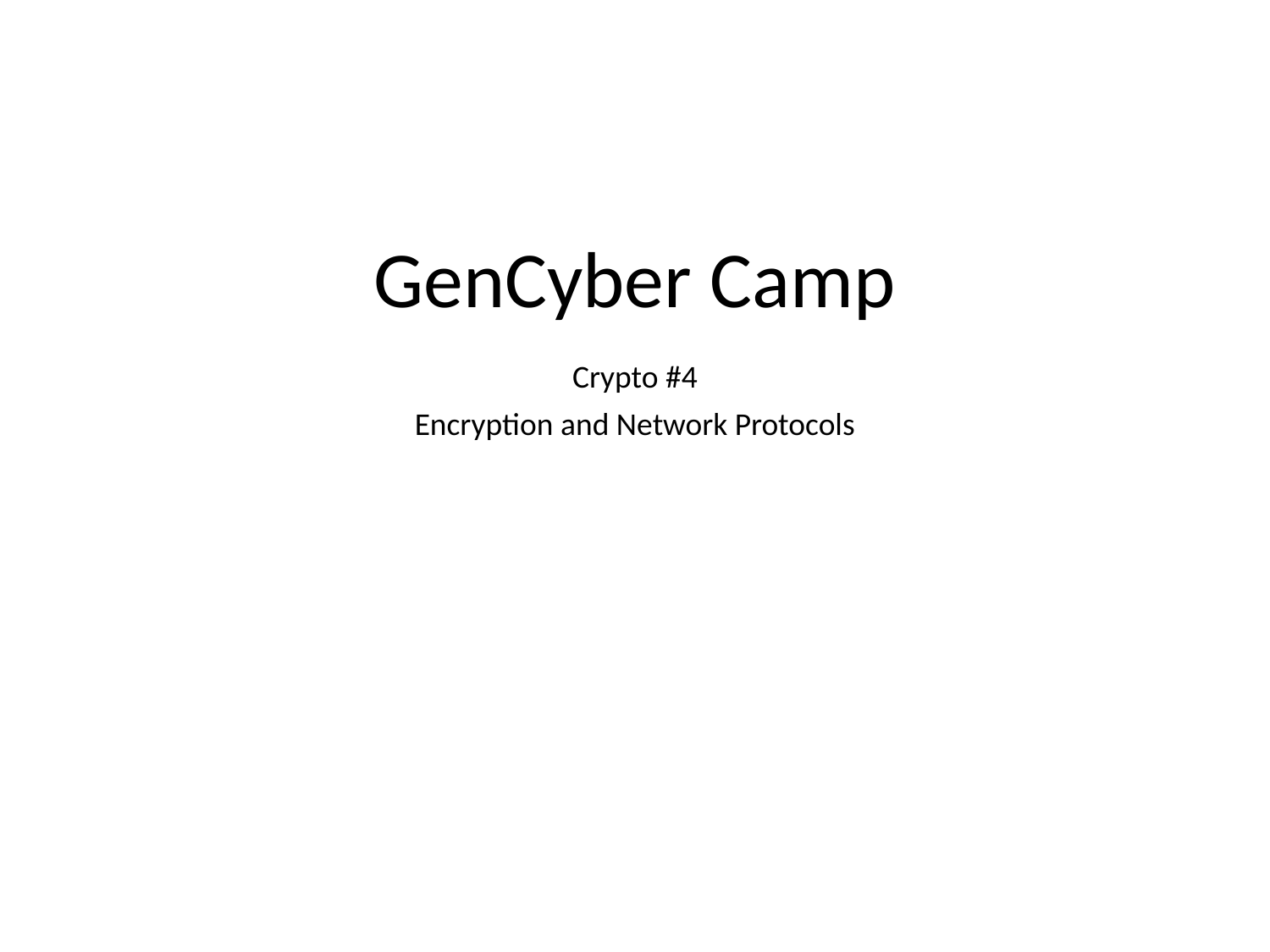

# GenCyber Camp
Crypto #4
Encryption and Network Protocols